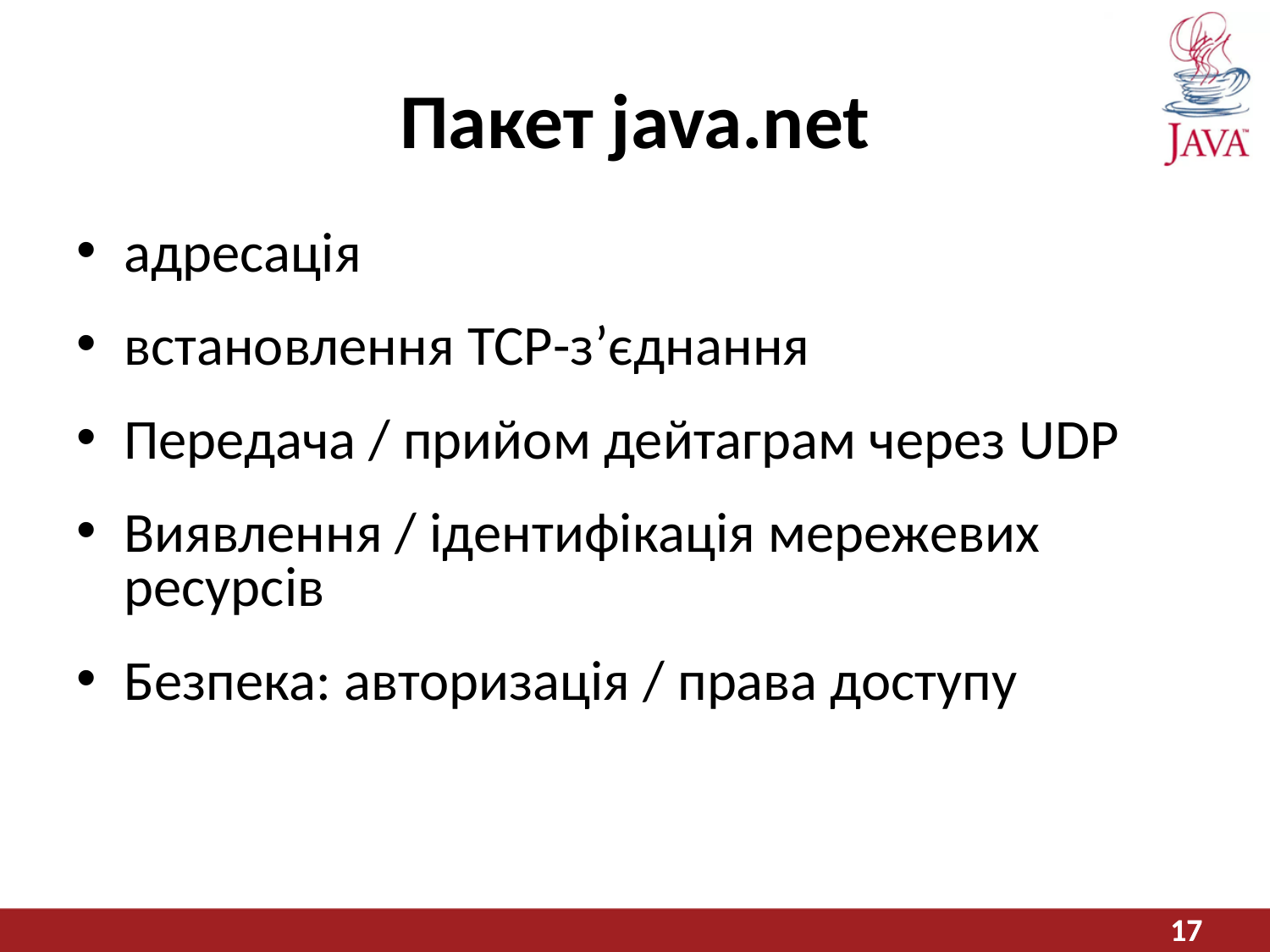

# Пакет java.net
адресація
встановлення TCP-з’єднання
Передача / прийом дейтаграм через UDP
Виявлення / ідентифікація мережевих ресурсів
Безпека: авторизація / права доступу